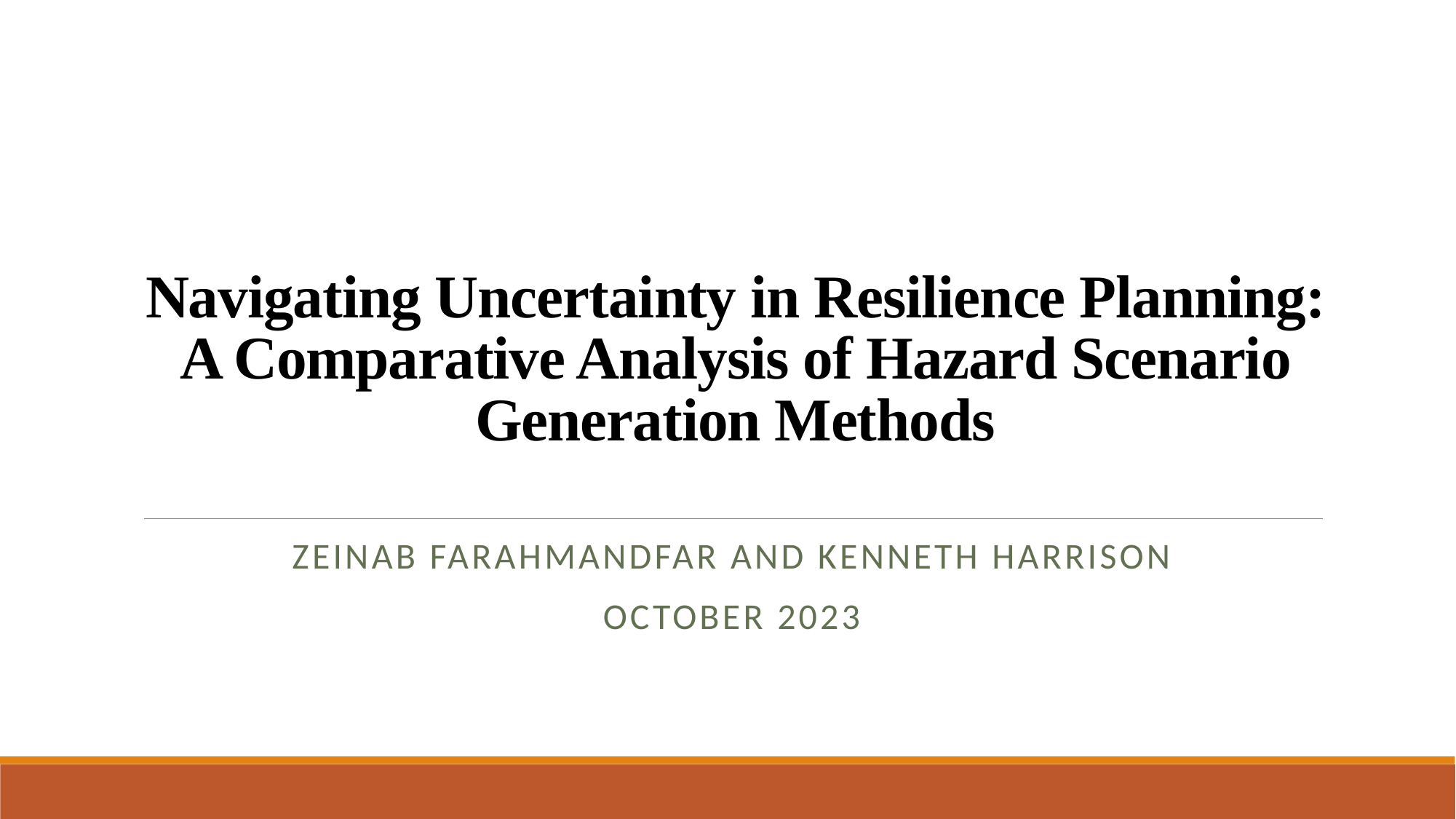

# Navigating Uncertainty in Resilience Planning: A Comparative Analysis of Hazard Scenario Generation Methods
Zeinab Farahmandfar and Kenneth Harrison
October 2023